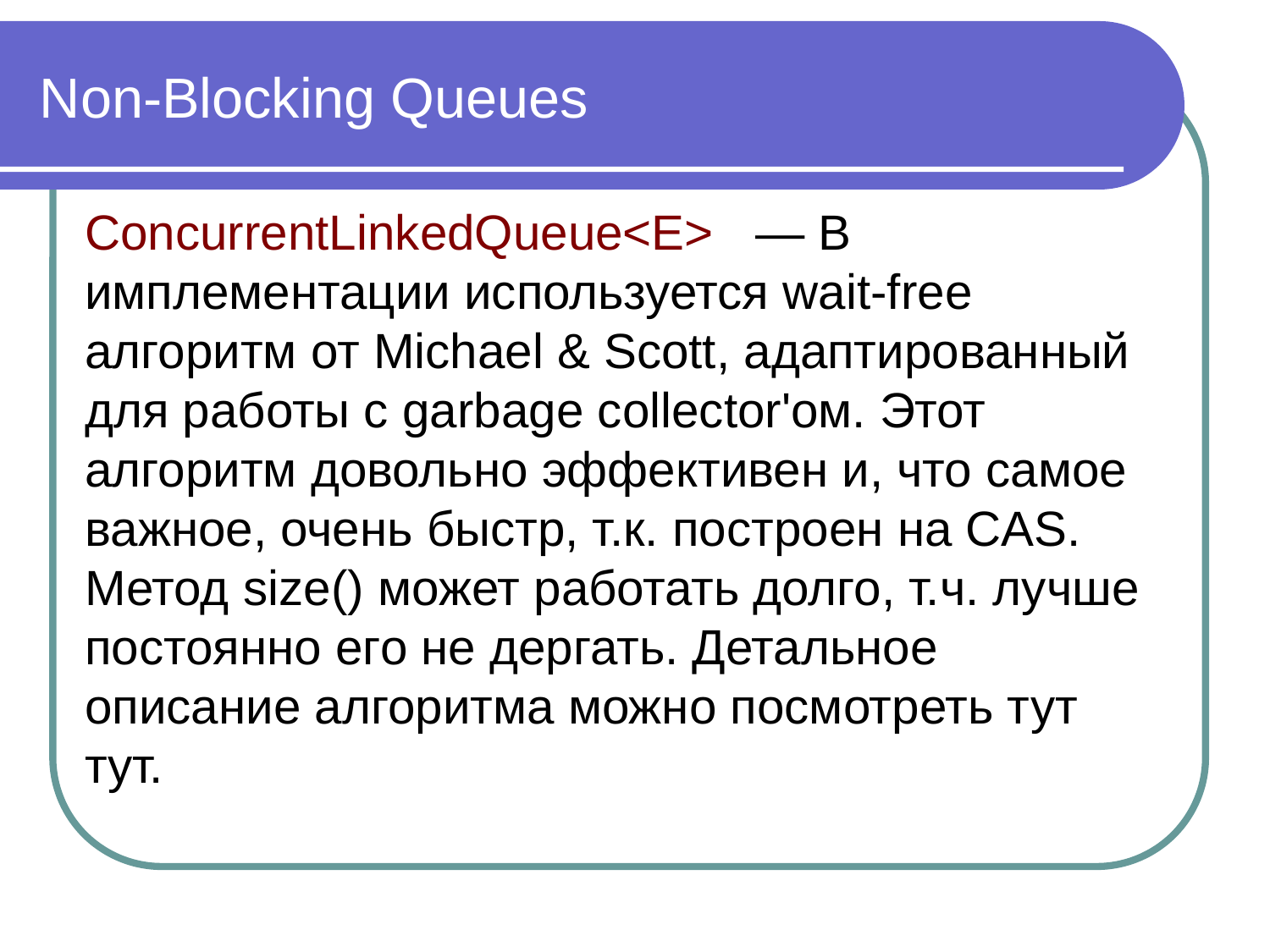

Non-Blocking Queues
ConcurrentLinkedQueue<E>   — В имплементации используется wait-free алгоритм от Michael & Scott, адаптированный для работы с garbage collector'ом. Этот алгоритм довольно эффективен и, что самое важное, очень быстр, т.к. построен на CAS. Метод size() может работать долго, т.ч. лучше постоянно его не дергать. Детальное описание алгоритма можно посмотреть тут тут.